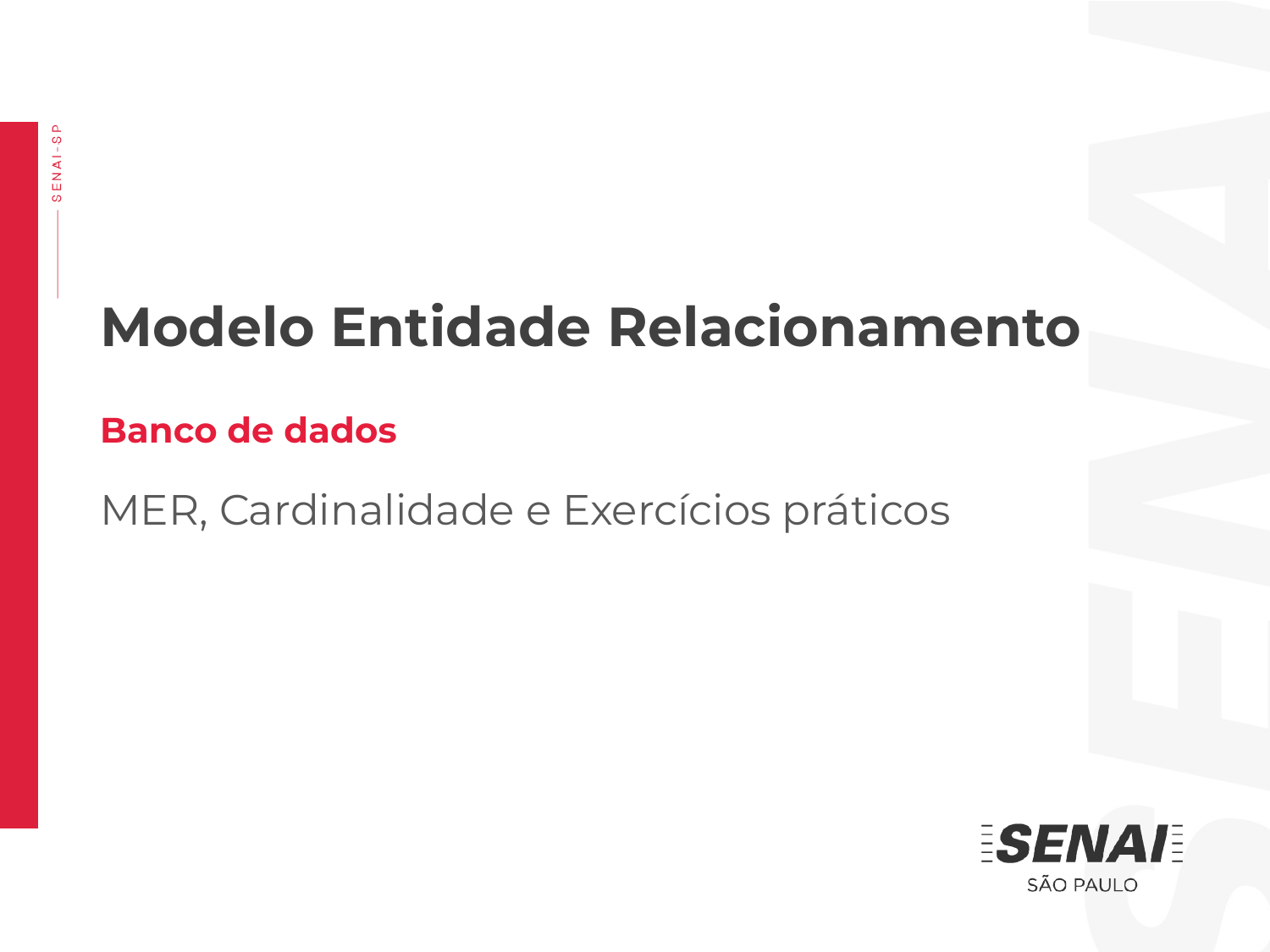

Modelo Entidade Relacionamento
Banco de dados
MER, Cardinalidade e Exercícios práticos